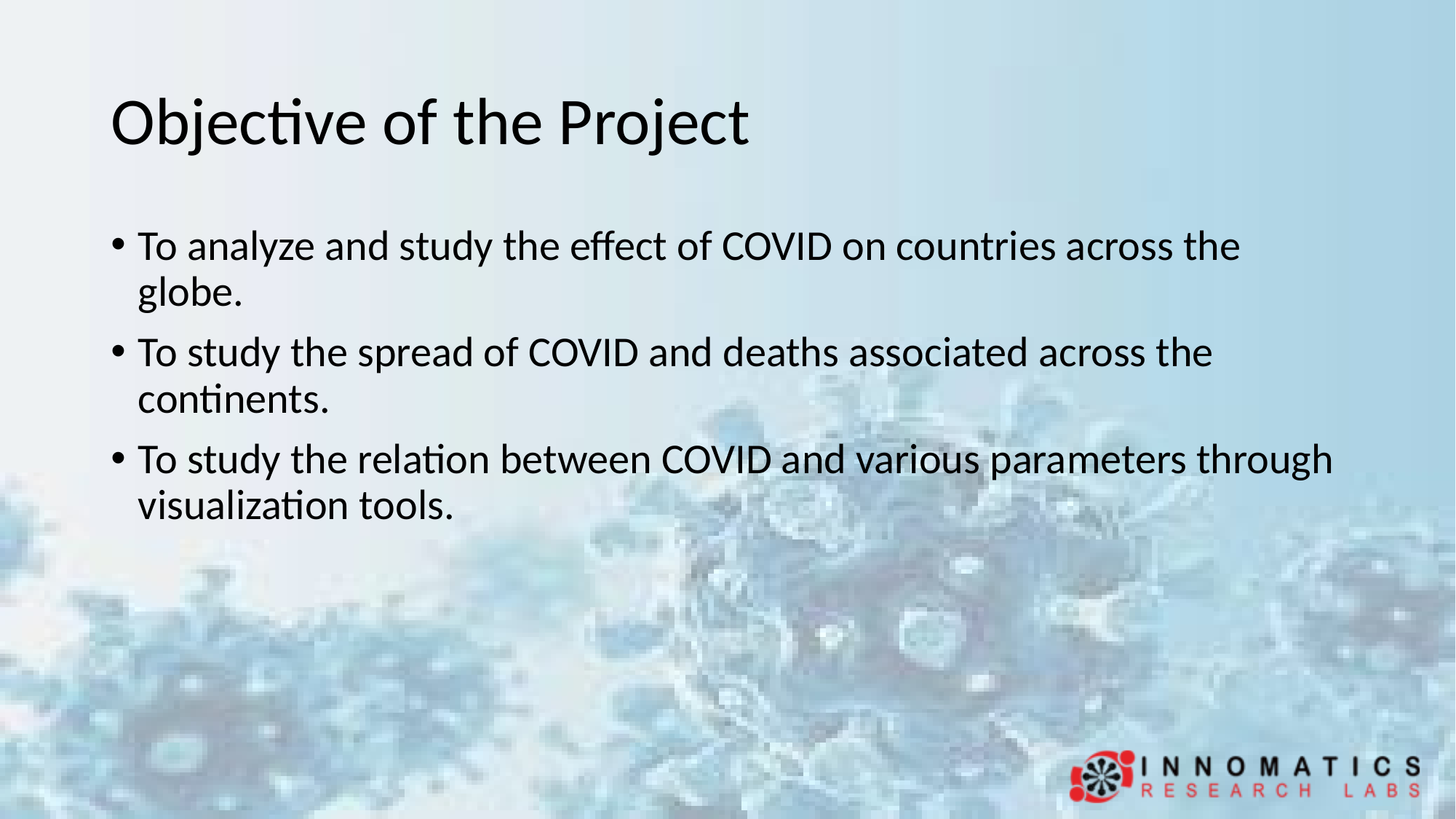

# Objective of the Project
To analyze and study the effect of COVID on countries across the globe.
To study the spread of COVID and deaths associated across the continents.
To study the relation between COVID and various parameters through visualization tools.